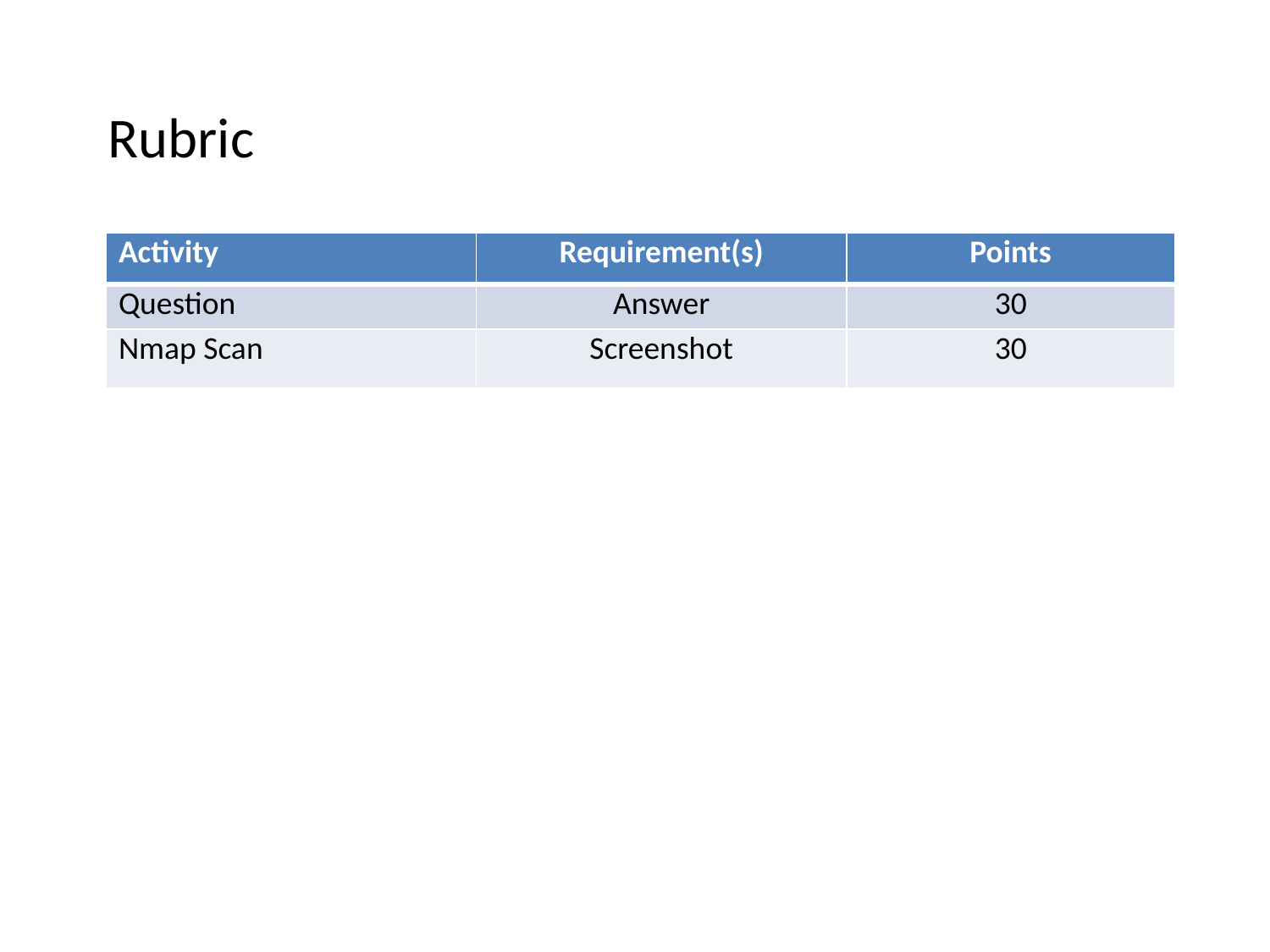

Rubric

| Activity | Requirement(s) | Points |
| --- | --- | --- |
| Question | Answer | 30 |
| Nmap Scan | Screenshot | 30 |